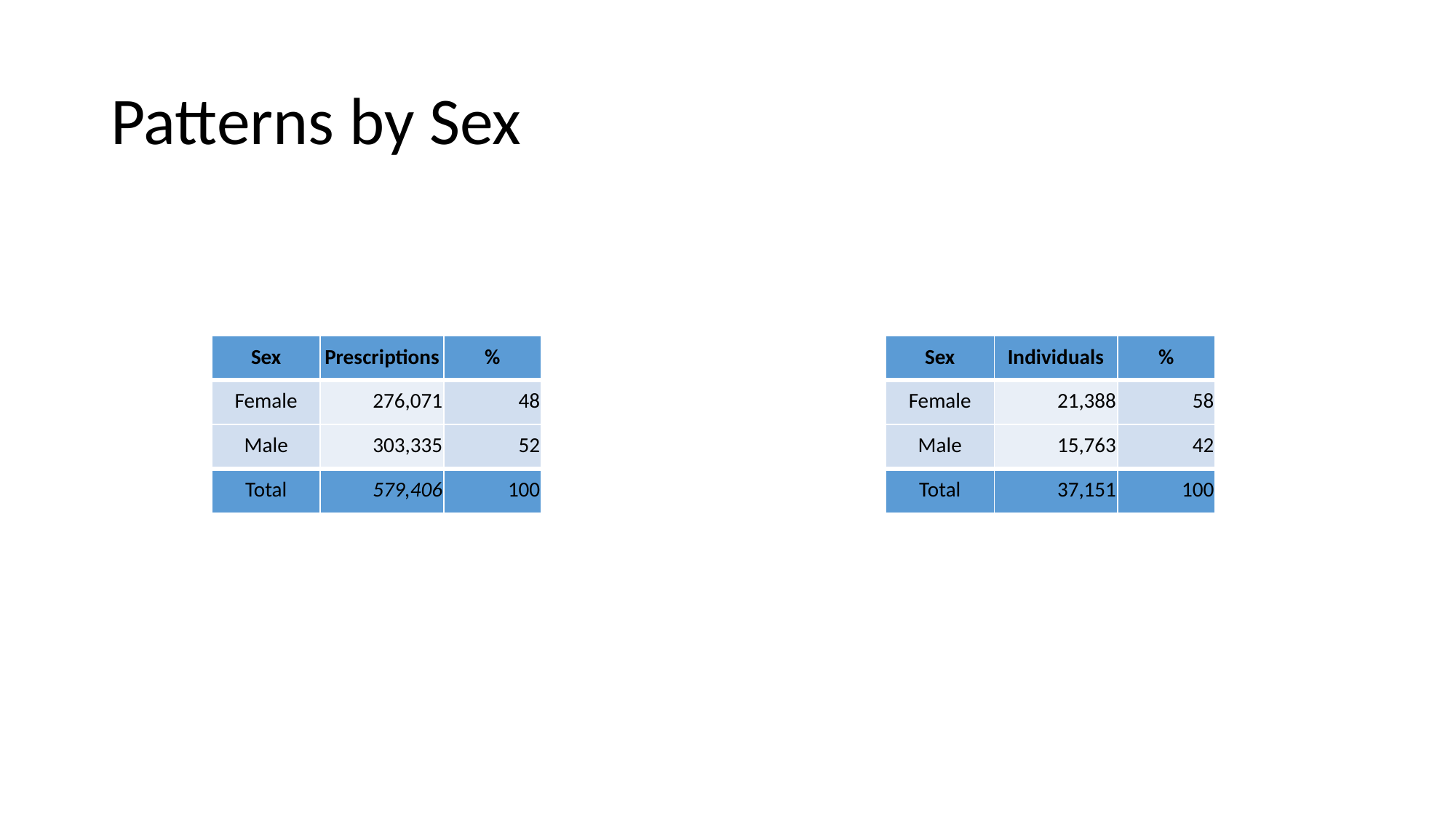

# Patterns by Sex
| Sex | Prescriptions | % |
| --- | --- | --- |
| Female | 276,071 | 48 |
| Male | 303,335 | 52 |
| Total | 579,406 | 100 |
| Sex | Individuals | % |
| --- | --- | --- |
| Female | 21,388 | 58 |
| Male | 15,763 | 42 |
| Total | 37,151 | 100 |